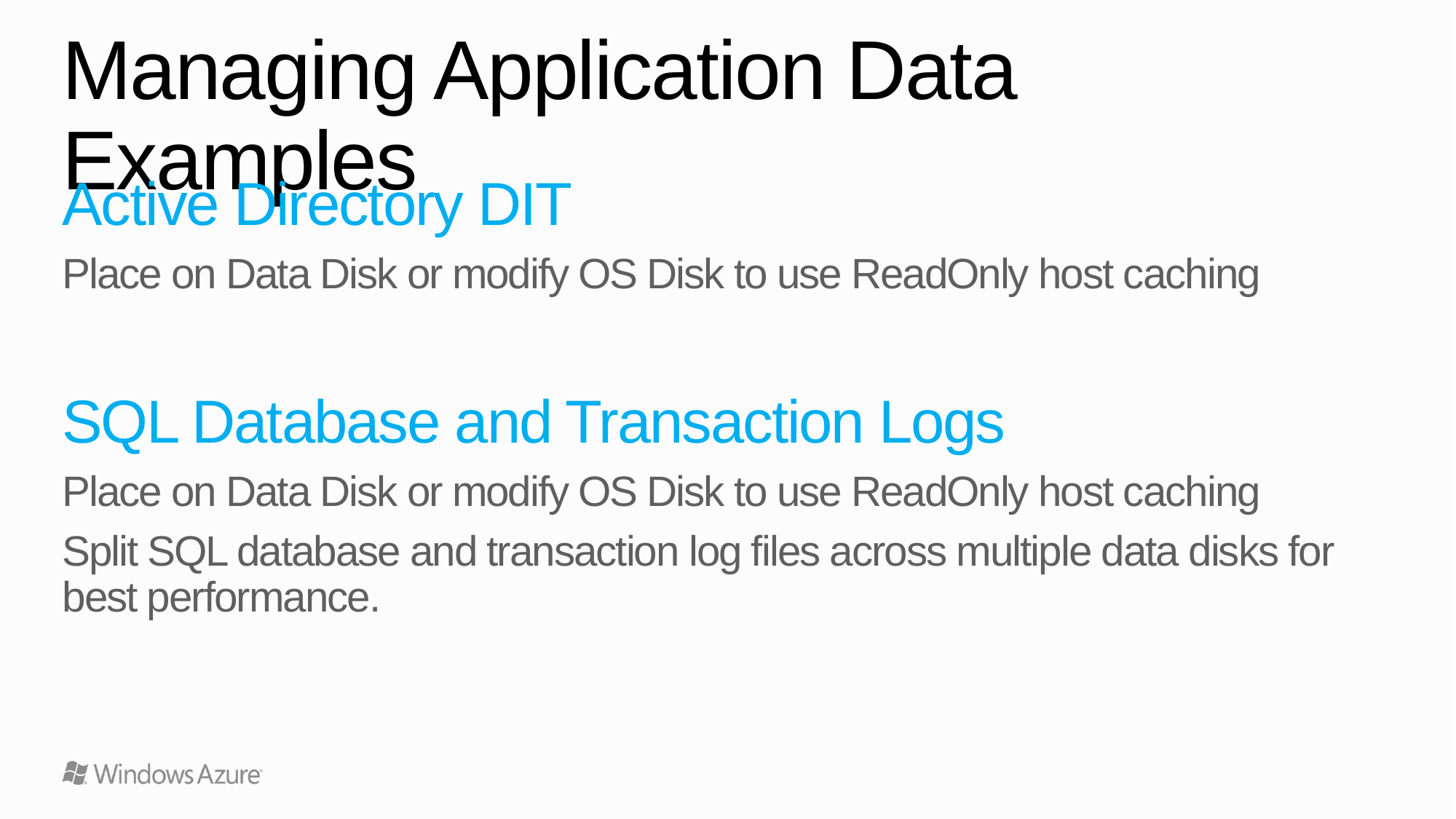

# Managing Application Data Examples
Active Directory DIT
Place on Data Disk or modify OS Disk to use ReadOnly host caching

SQL Database and Transaction Logs
Place on Data Disk or modify OS Disk to use ReadOnly host caching
Split SQL database and transaction log files across multiple data disks for best performance.